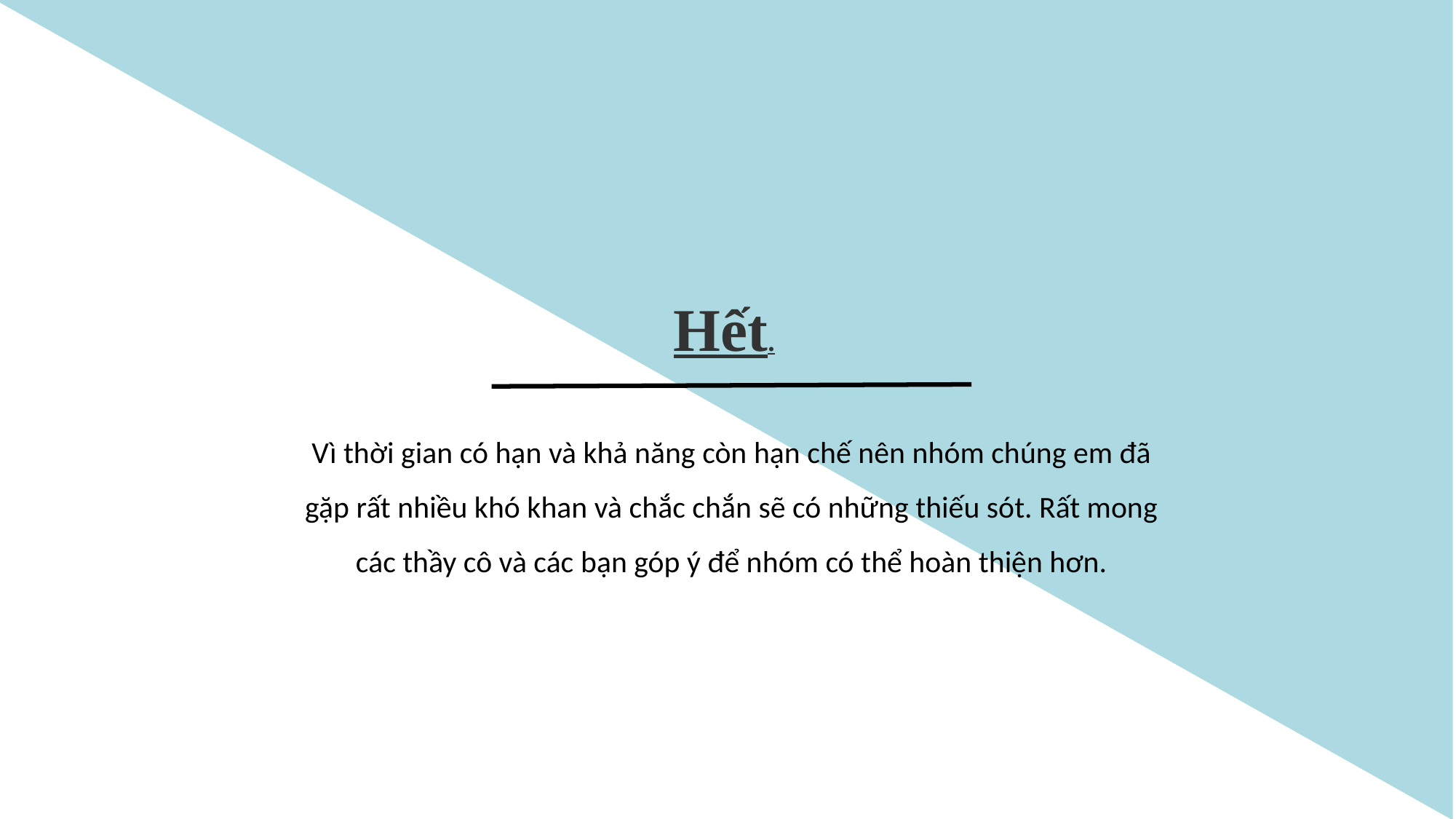

Hết.
Vì thời gian có hạn và khả năng còn hạn chế nên nhóm chúng em đã gặp rất nhiều khó khan và chắc chắn sẽ có những thiếu sót. Rất mong các thầy cô và các bạn góp ý để nhóm có thể hoàn thiện hơn.